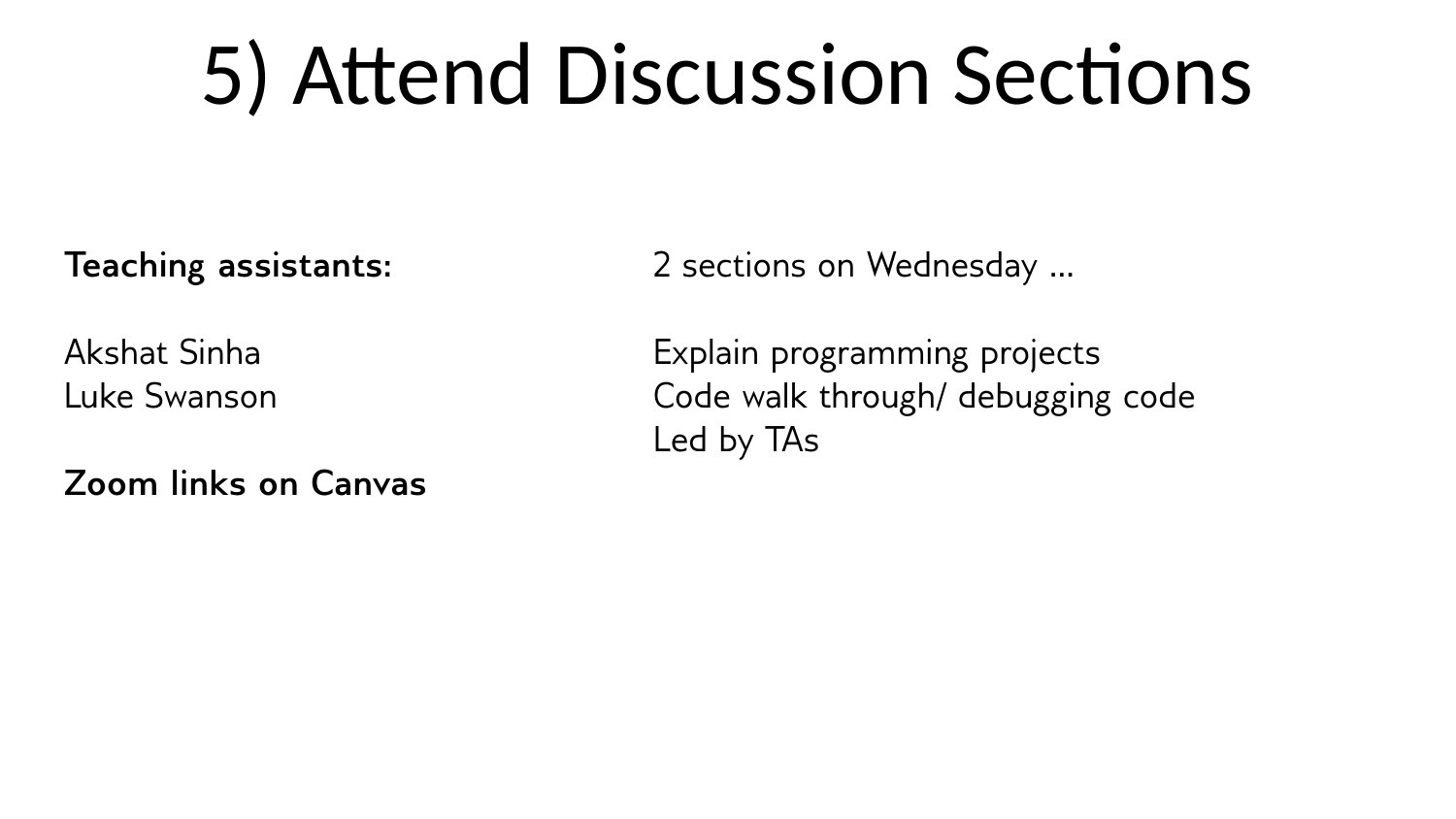

# 5) Attend Discussion Sections
Teaching assistants:

Akshat Sinha
Luke Swanson

Zoom links on Canvas
2 sections on Wednesday …

Explain programming projects
Code walk through/ debugging code
Led by TAs